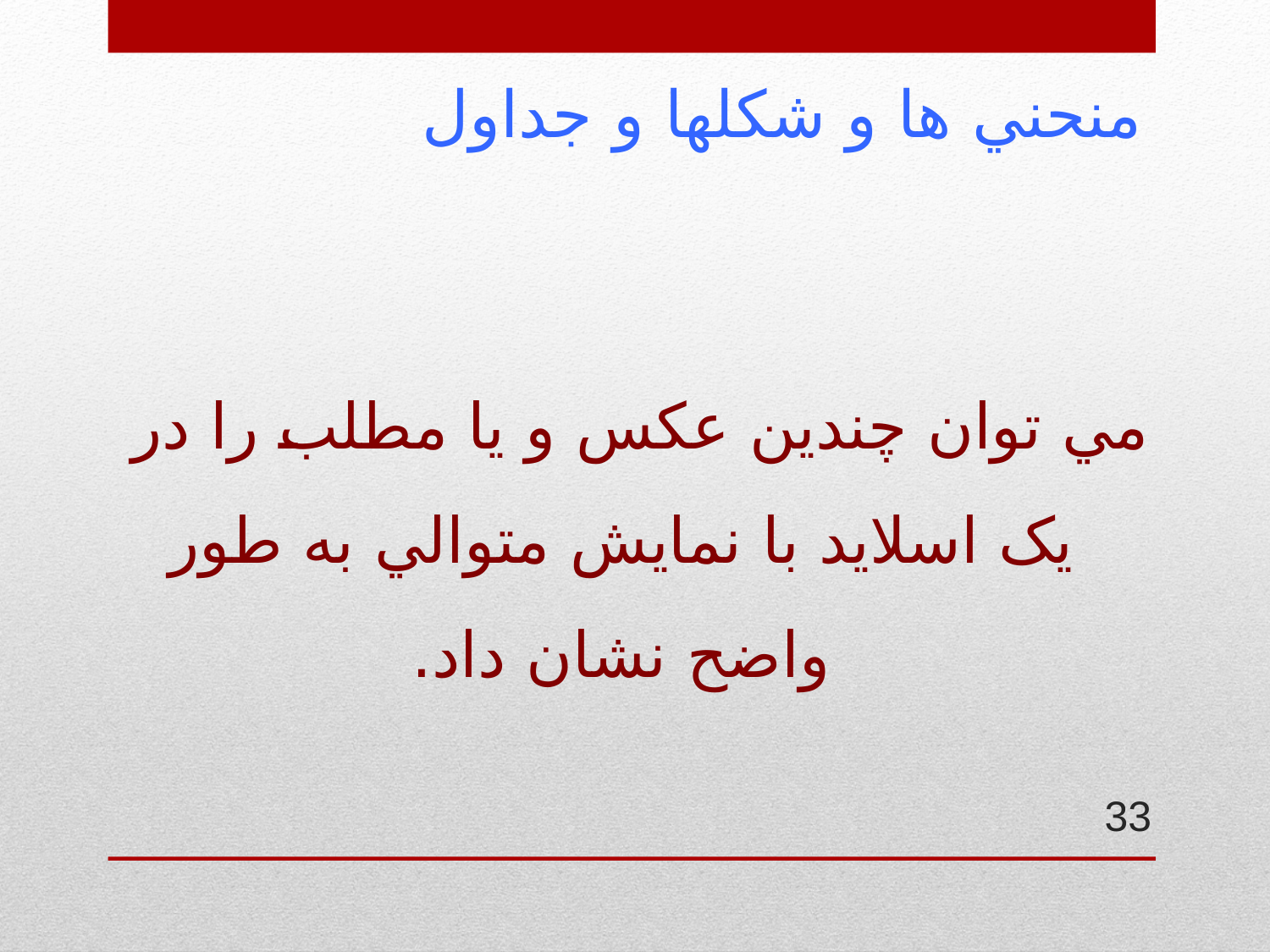

# منحني ها و شکلها و جداول
مي توان چندين عکس و يا مطلب را در يک اسلايد با نمايش متوالي به طور واضح نشان داد.
33